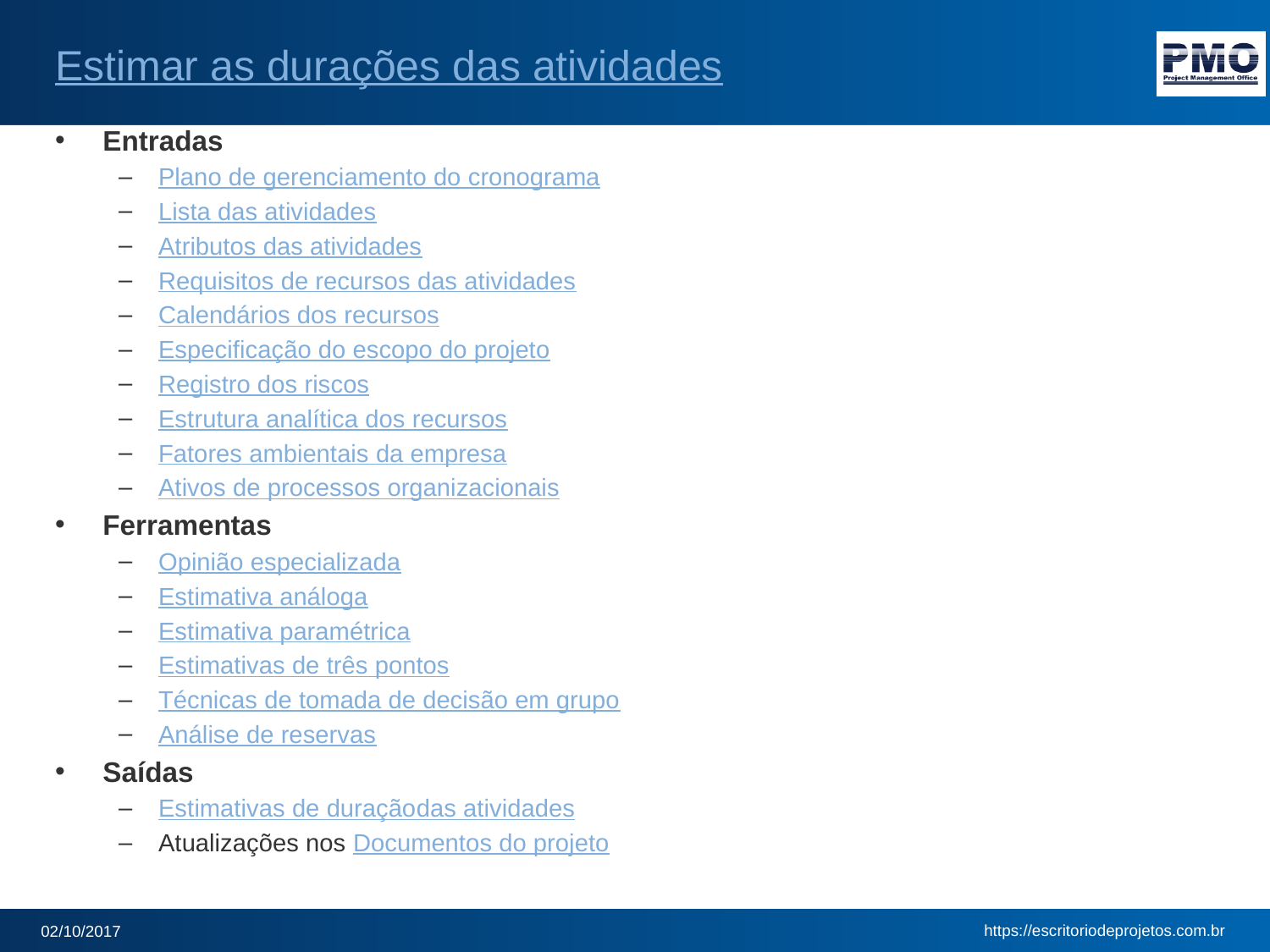

# Estimar as durações das atividades
Entradas
Plano de gerenciamento do cronograma
Lista das atividades
Atributos das atividades
Requisitos de recursos das atividades
Calendários dos recursos
Especificação do escopo do projeto
Registro dos riscos
Estrutura analítica dos recursos
Fatores ambientais da empresa
Ativos de processos organizacionais
Ferramentas
Opinião especializada
Estimativa análoga
Estimativa paramétrica
Estimativas de três pontos
Técnicas de tomada de decisão em grupo
Análise de reservas
Saídas
Estimativas de duração
das atividades
Atualizações nos Documentos do projeto